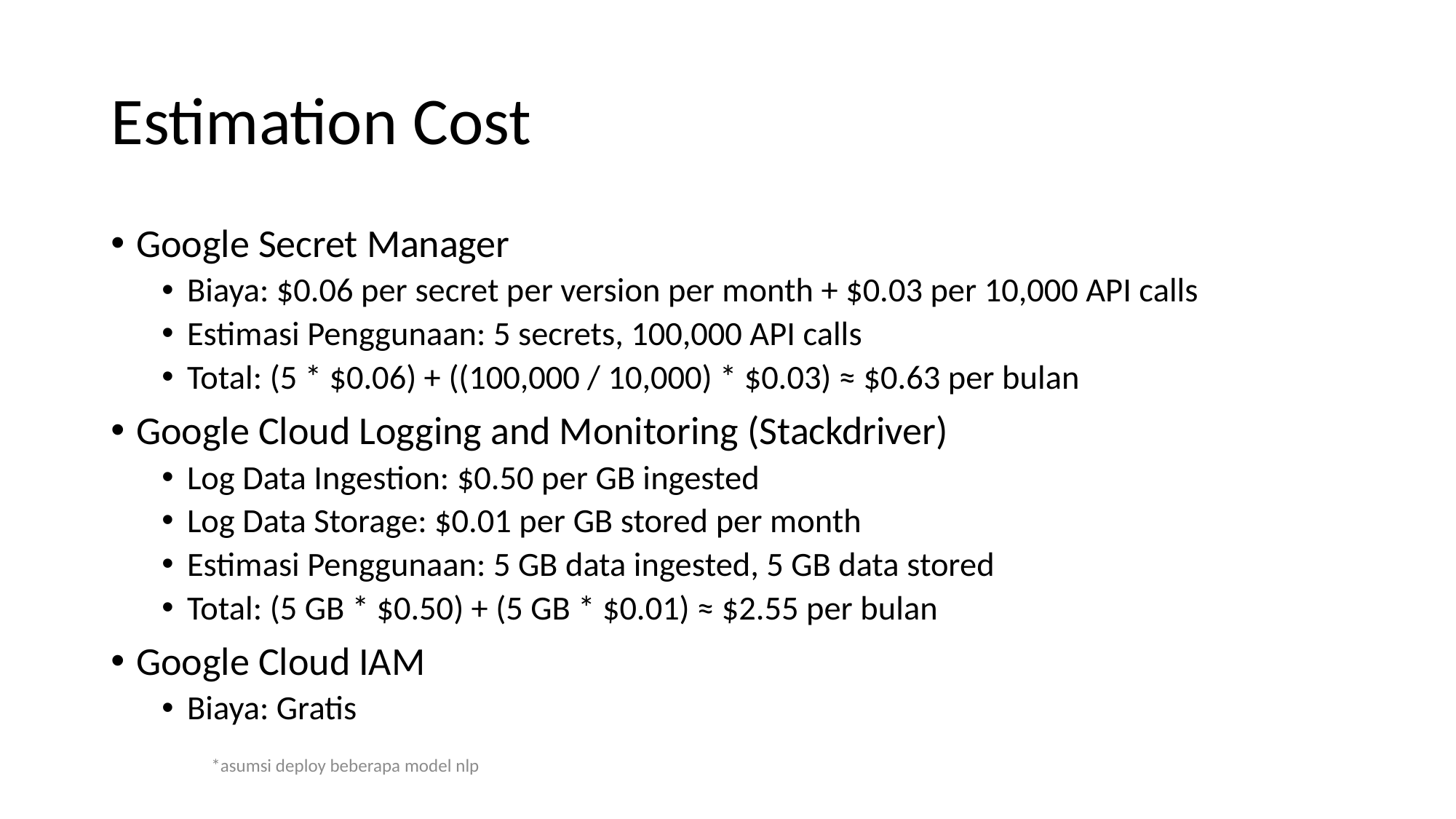

# Estimation Cost
Google Secret Manager
Biaya: $0.06 per secret per version per month + $0.03 per 10,000 API calls
Estimasi Penggunaan: 5 secrets, 100,000 API calls
Total: (5 * $0.06) + ((100,000 / 10,000) * $0.03) ≈ $0.63 per bulan
Google Cloud Logging and Monitoring (Stackdriver)
Log Data Ingestion: $0.50 per GB ingested
Log Data Storage: $0.01 per GB stored per month
Estimasi Penggunaan: 5 GB data ingested, 5 GB data stored
Total: (5 GB * $0.50) + (5 GB * $0.01) ≈ $2.55 per bulan
Google Cloud IAM
Biaya: Gratis

*asumsi deploy beberapa model nlp